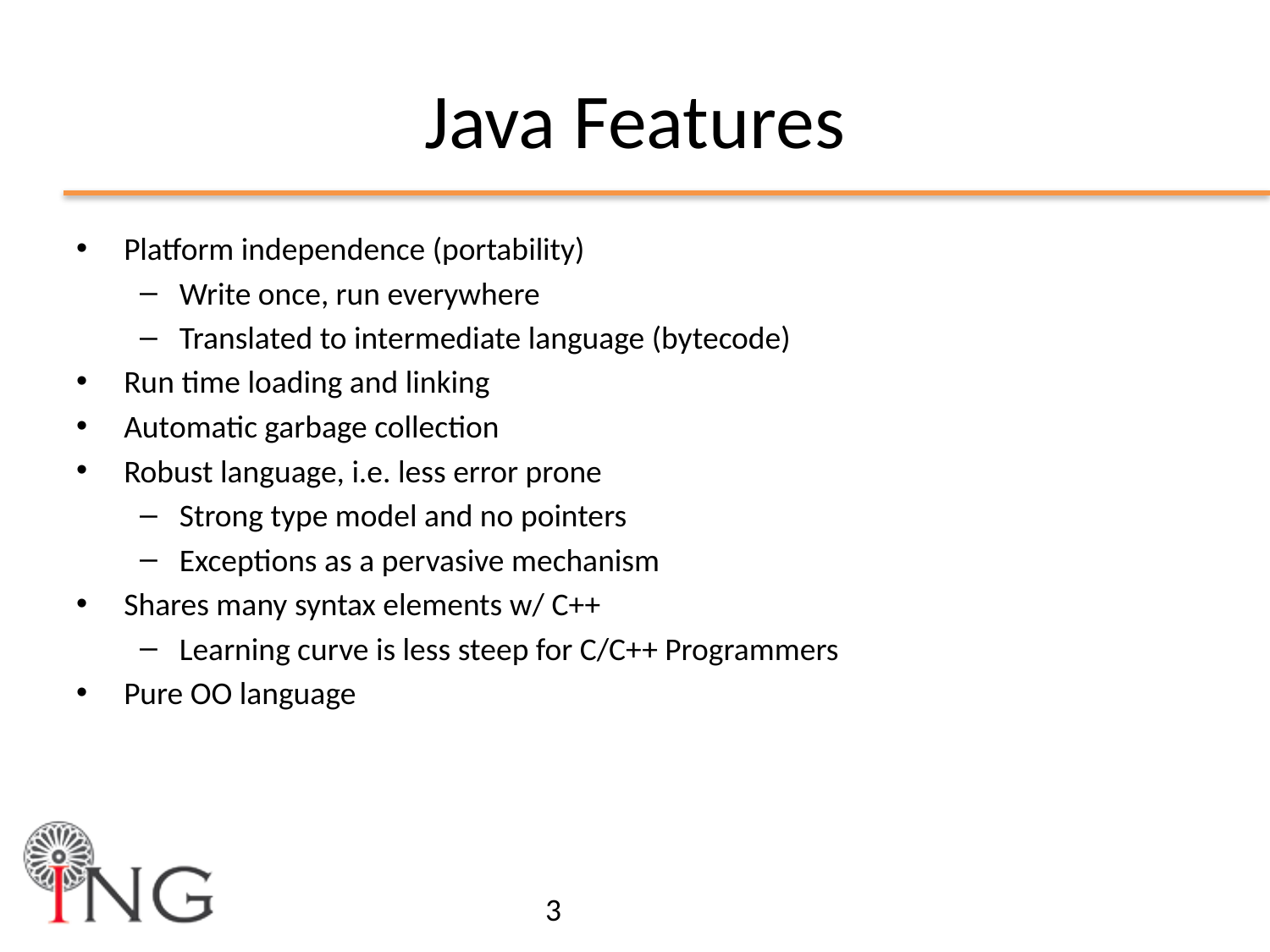

# Java Features
Platform independence (portability)
Write once, run everywhere
Translated to intermediate language (bytecode)
Run time loading and linking
Automatic garbage collection
Robust language, i.e. less error prone
Strong type model and no pointers
Exceptions as a pervasive mechanism
Shares many syntax elements w/ C++
Learning curve is less steep for C/C++ Programmers
Pure OO language
3